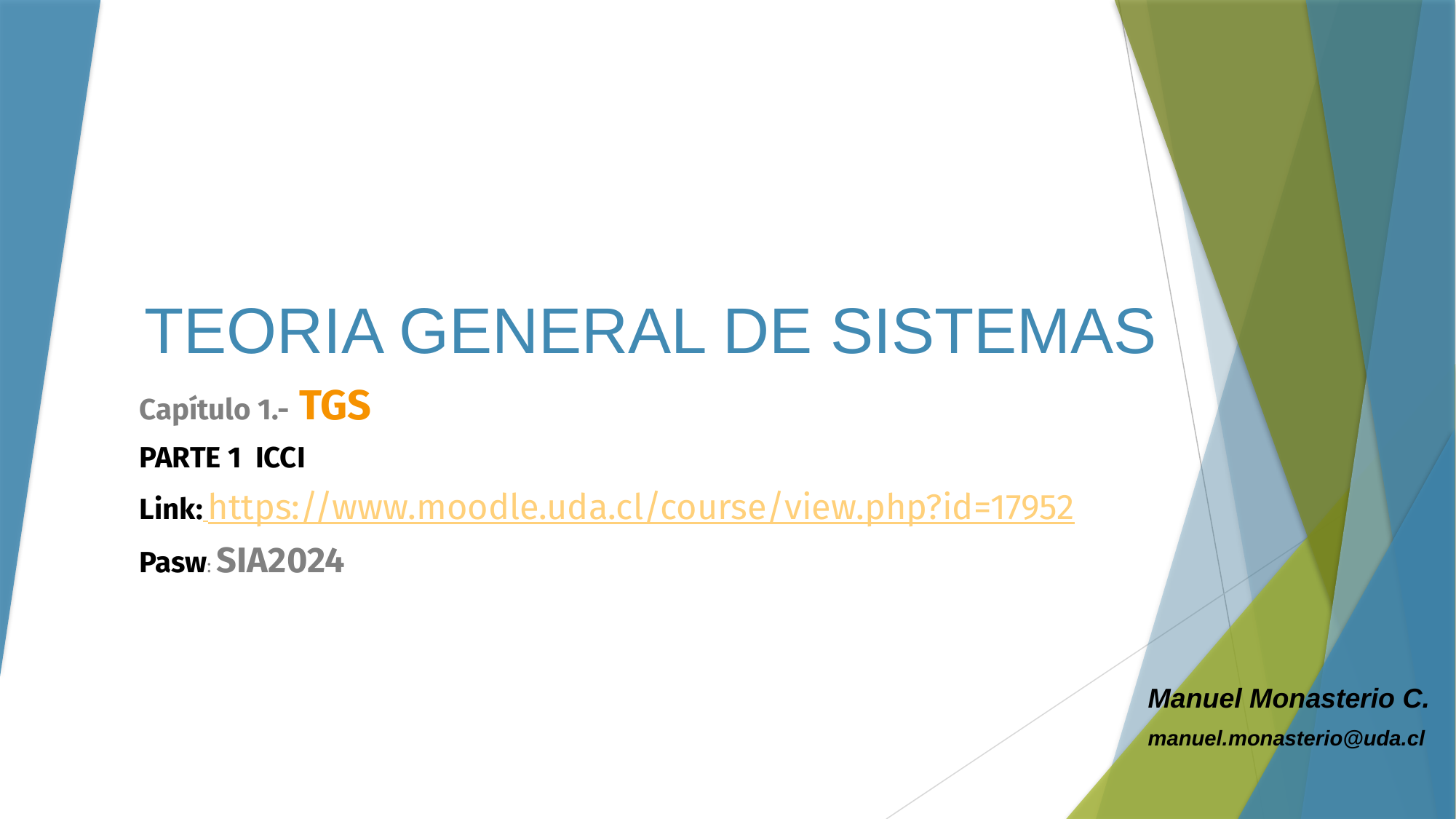

# TEORIA GENERAL DE SISTEMAS
Capítulo 1.- TGS
PARTE 1  ICCI
Link: https://www.moodle.uda.cl/course/view.php?id=17952
Pasw: SIA2024

Manuel Monasterio C.
manuel.monasterio@uda.cl